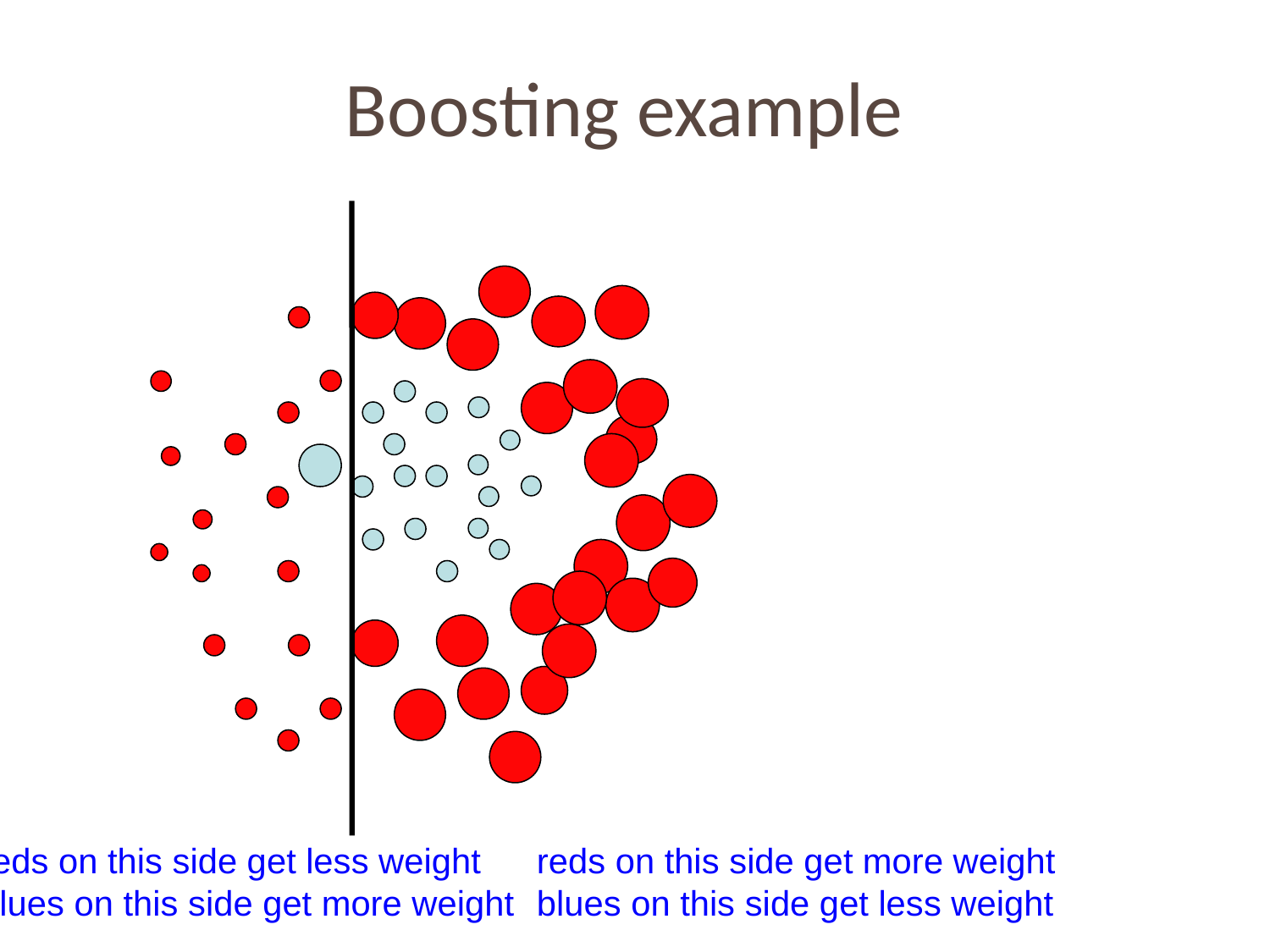

# Boosting example

reds on this side get less weight
blues on this side get more weight
reds on this side get more weight
blues on this side get less weight